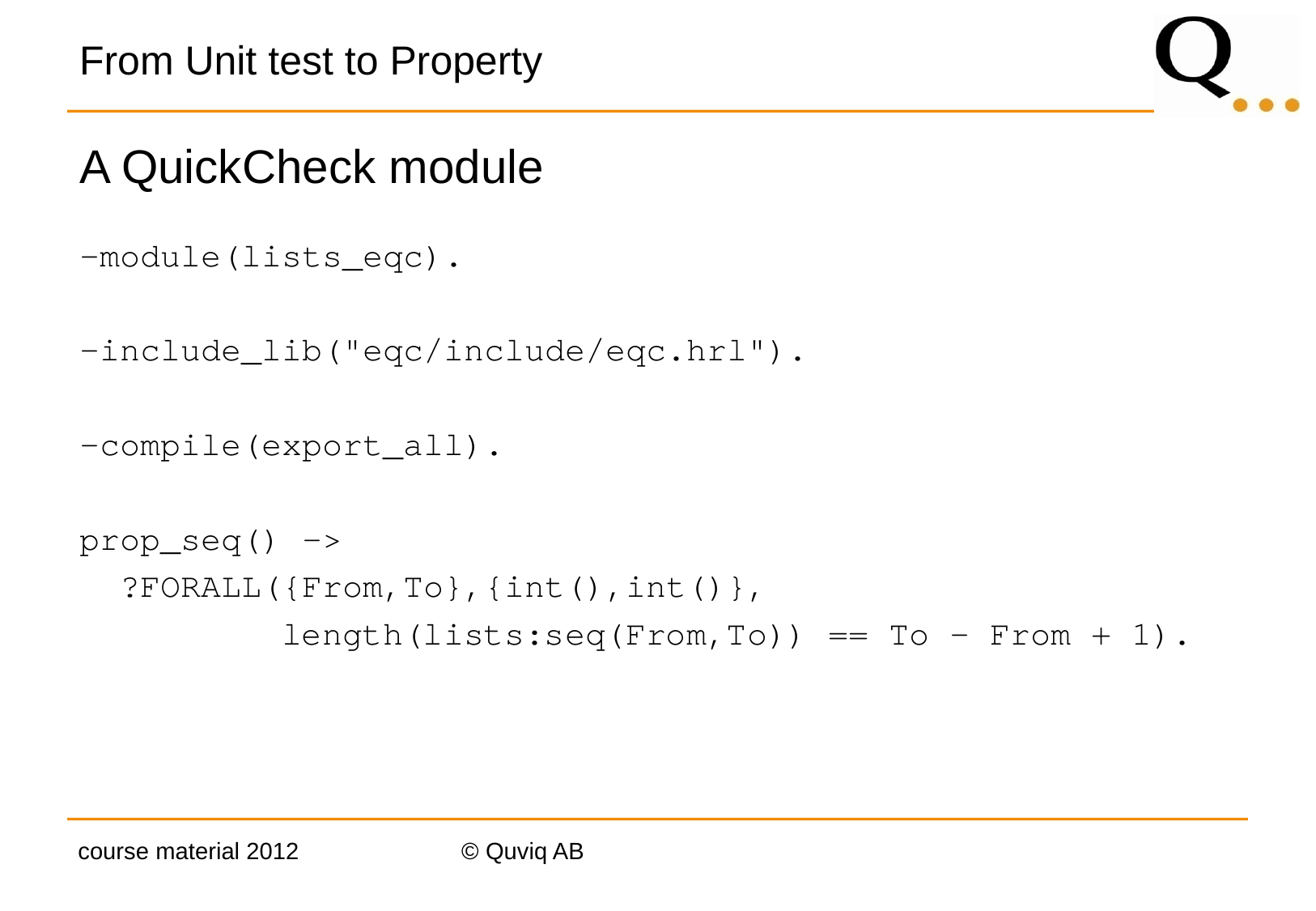

# From Unit test to Property
A QuickCheck module

-module(lists_eqc).

-include_lib("eqc/include/eqc.hrl").

-compile(export_all).

prop_seq() ->
  ?FORALL({From,To},{int(),int()},
          length(lists:seq(From,To)) == To - From + 1).
course material 2012
© Quviq AB